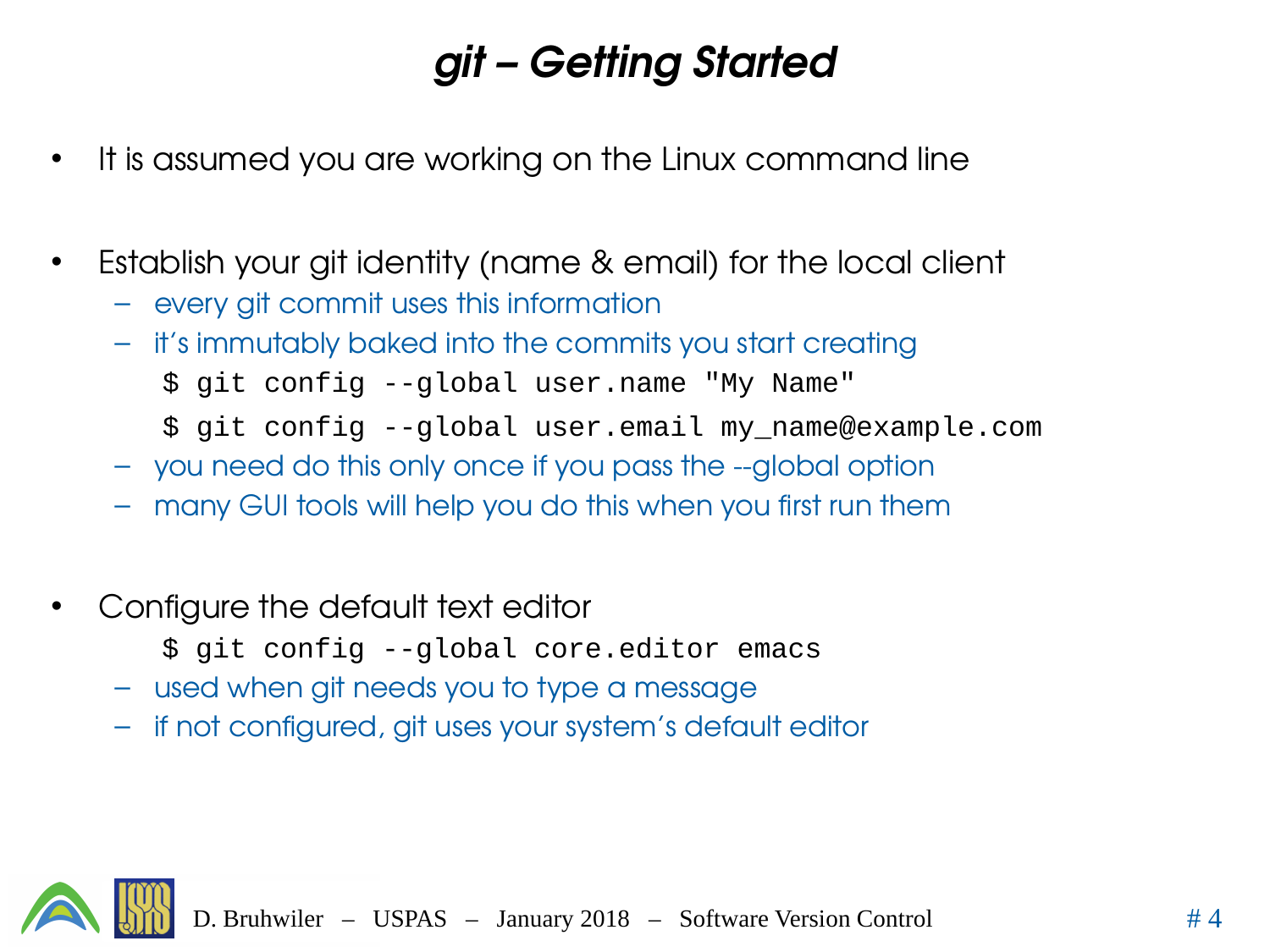

# git – Getting Started
It is assumed you are working on the Linux command line

Establish your git identity (name & email) for the local client
every git commit uses this information
it’s immutably baked into the commits you start creating
$ git config --global user.name "My Name"
$ git config --global user.email my_name@example.com
you need do this only once if you pass the --global option
many GUI tools will help you do this when you first run them

Configure the default text editor
$ git config --global core.editor emacs
used when git needs you to type a message
if not configured, git uses your system’s default editor